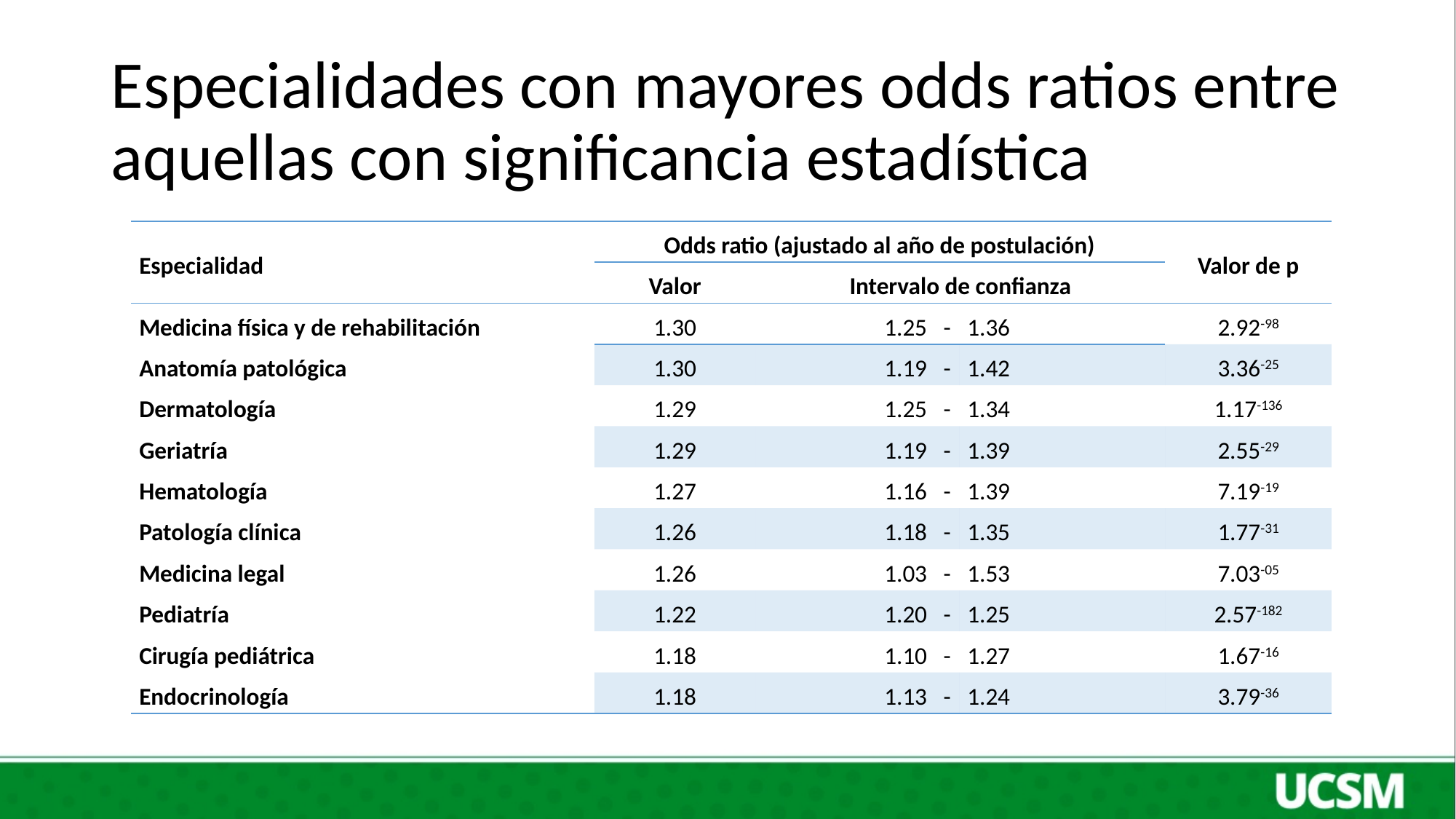

# Especialidades con mayores odds ratios entre aquellas con significancia estadística
| Especialidad | Odds ratio (ajustado al año de postulación) |  |  | Valor de p |
| --- | --- | --- | --- | --- |
|  | Valor | Intervalo de confianza |  |  |
| Medicina física y de rehabilitación | 1.30 | 1.25 - | 1.36 | 2.92-98 |
| Anatomía patológica | 1.30 | 1.19 - | 1.42 | 3.36-25 |
| Dermatología | 1.29 | 1.25 - | 1.34 | 1.17-136 |
| Geriatría | 1.29 | 1.19 - | 1.39 | 2.55-29 |
| Hematología | 1.27 | 1.16 - | 1.39 | 7.19-19 |
| Patología clínica | 1.26 | 1.18 - | 1.35 | 1.77-31 |
| Medicina legal | 1.26 | 1.03 - | 1.53 | 7.03-05 |
| Pediatría | 1.22 | 1.20 - | 1.25 | 2.57-182 |
| Cirugía pediátrica | 1.18 | 1.10 - | 1.27 | 1.67-16 |
| Endocrinología | 1.18 | 1.13 - | 1.24 | 3.79-36 |